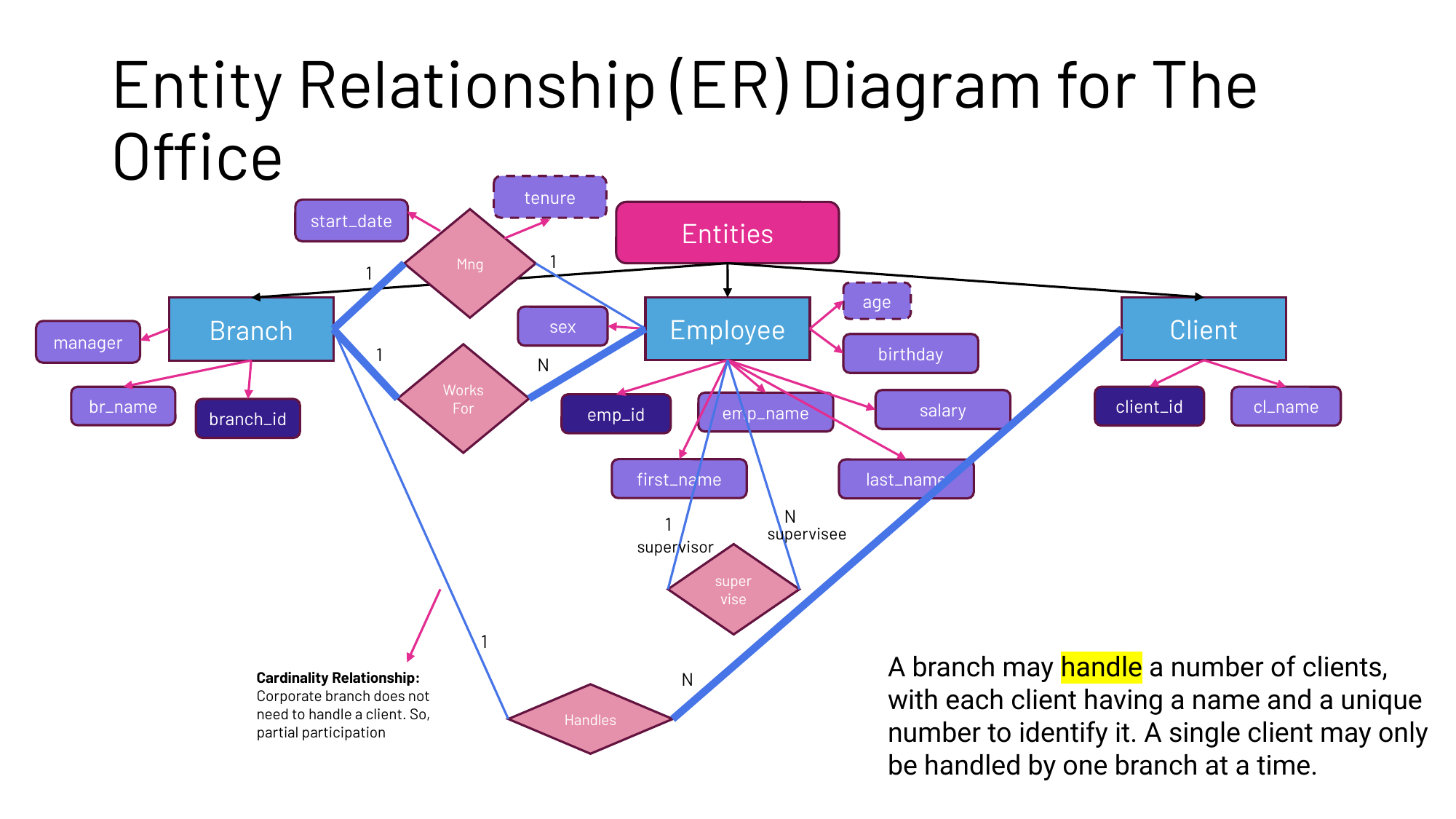

# Entity Relationship (ER) Diagram for The Office
tenure
start_date
Entities
Mng
1
1
age
Employee
Client
Branch
sex
manager
birthday
1
Works For
N
client_id
cl_name
br_name
salary
emp_name
emp_id
branch_id
first_name
last_name
N
1
supervisee
supervisor
supervise
1
A branch may handle a number of clients, with each client having a name and a unique number to identify it. A single client may only be handled by one branch at a time.
Cardinality Relationship:
Corporate branch does not need to handle a client. So, partial participation
N
Handles